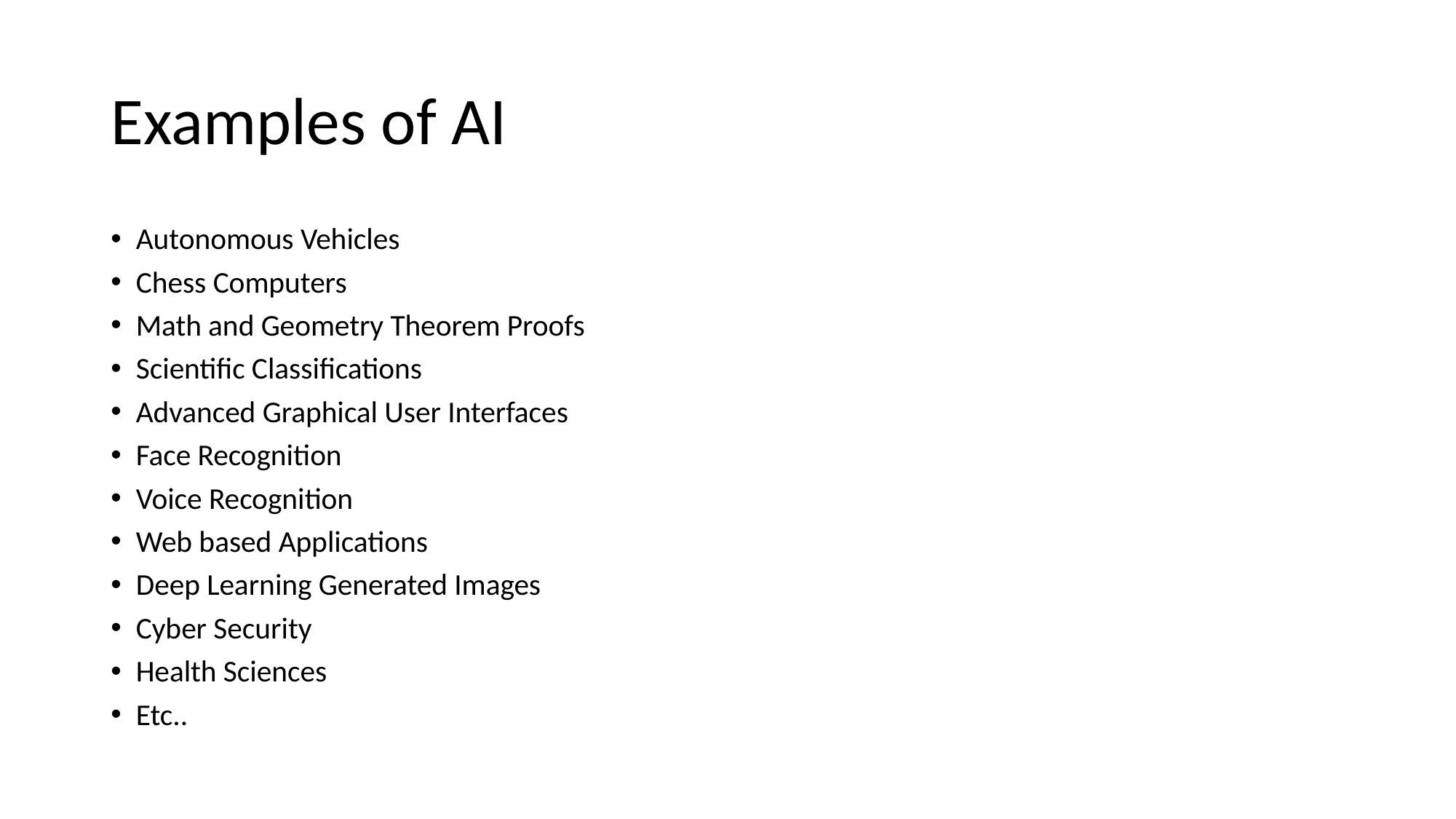

# Examples of AI
Autonomous Vehicles
Chess Computers
Math and Geometry Theorem Proofs
Scientific Classifications
Advanced Graphical User Interfaces
Face Recognition
Voice Recognition
Web based Applications
Deep Learning Generated Images
Cyber Security
Health Sciences
Etc..